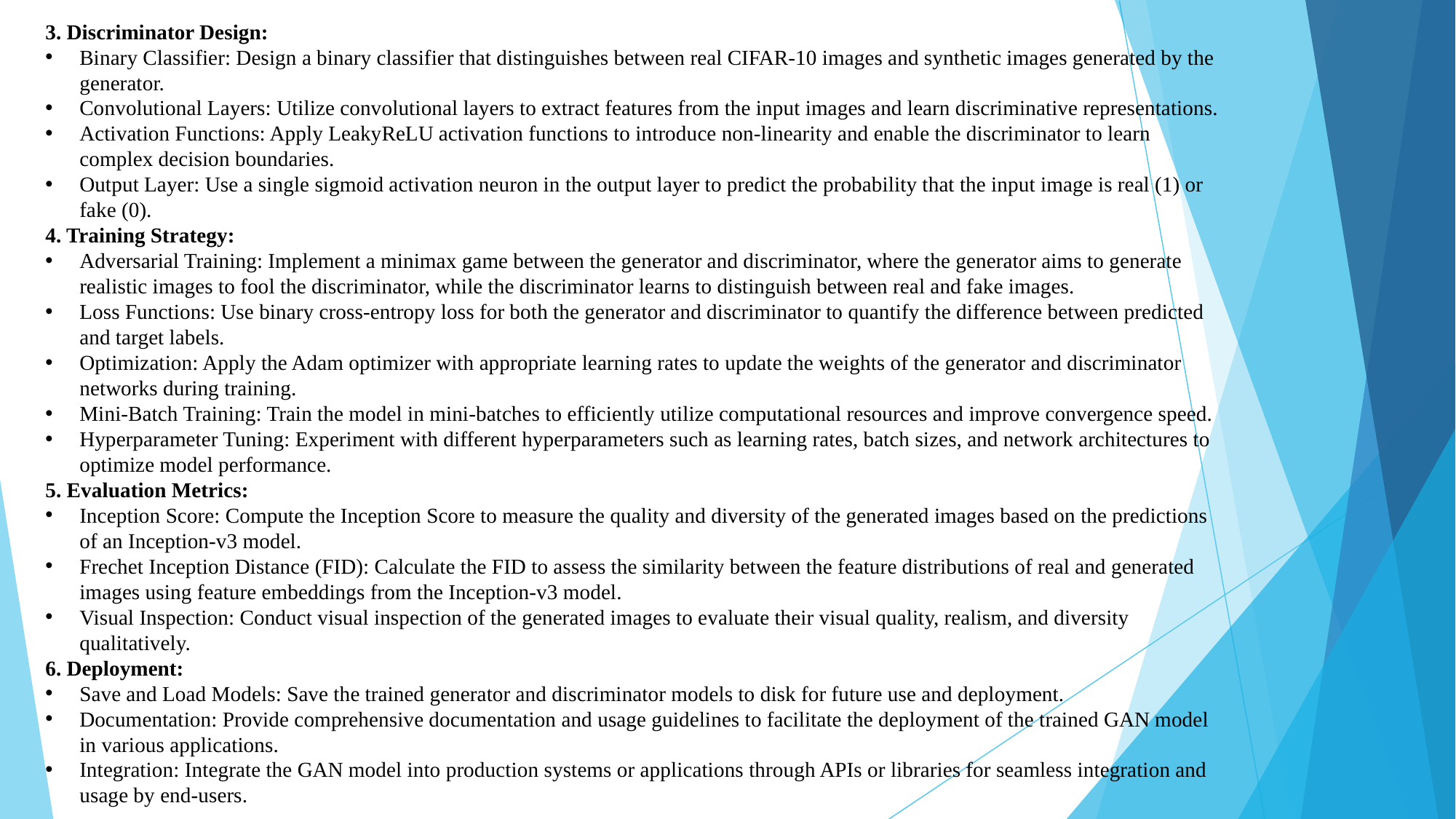

3. Discriminator Design:
Binary Classifier: Design a binary classifier that distinguishes between real CIFAR-10 images and synthetic images generated by the generator.
Convolutional Layers: Utilize convolutional layers to extract features from the input images and learn discriminative representations.
Activation Functions: Apply LeakyReLU activation functions to introduce non-linearity and enable the discriminator to learn complex decision boundaries.
Output Layer: Use a single sigmoid activation neuron in the output layer to predict the probability that the input image is real (1) or fake (0).
4. Training Strategy:
Adversarial Training: Implement a minimax game between the generator and discriminator, where the generator aims to generate realistic images to fool the discriminator, while the discriminator learns to distinguish between real and fake images.
Loss Functions: Use binary cross-entropy loss for both the generator and discriminator to quantify the difference between predicted and target labels.
Optimization: Apply the Adam optimizer with appropriate learning rates to update the weights of the generator and discriminator networks during training.
Mini-Batch Training: Train the model in mini-batches to efficiently utilize computational resources and improve convergence speed.
Hyperparameter Tuning: Experiment with different hyperparameters such as learning rates, batch sizes, and network architectures to optimize model performance.
5. Evaluation Metrics:
Inception Score: Compute the Inception Score to measure the quality and diversity of the generated images based on the predictions of an Inception-v3 model.
Frechet Inception Distance (FID): Calculate the FID to assess the similarity between the feature distributions of real and generated images using feature embeddings from the Inception-v3 model.
Visual Inspection: Conduct visual inspection of the generated images to evaluate their visual quality, realism, and diversity qualitatively.
6. Deployment:
Save and Load Models: Save the trained generator and discriminator models to disk for future use and deployment.
Documentation: Provide comprehensive documentation and usage guidelines to facilitate the deployment of the trained GAN model in various applications.
Integration: Integrate the GAN model into production systems or applications through APIs or libraries for seamless integration and usage by end-users.